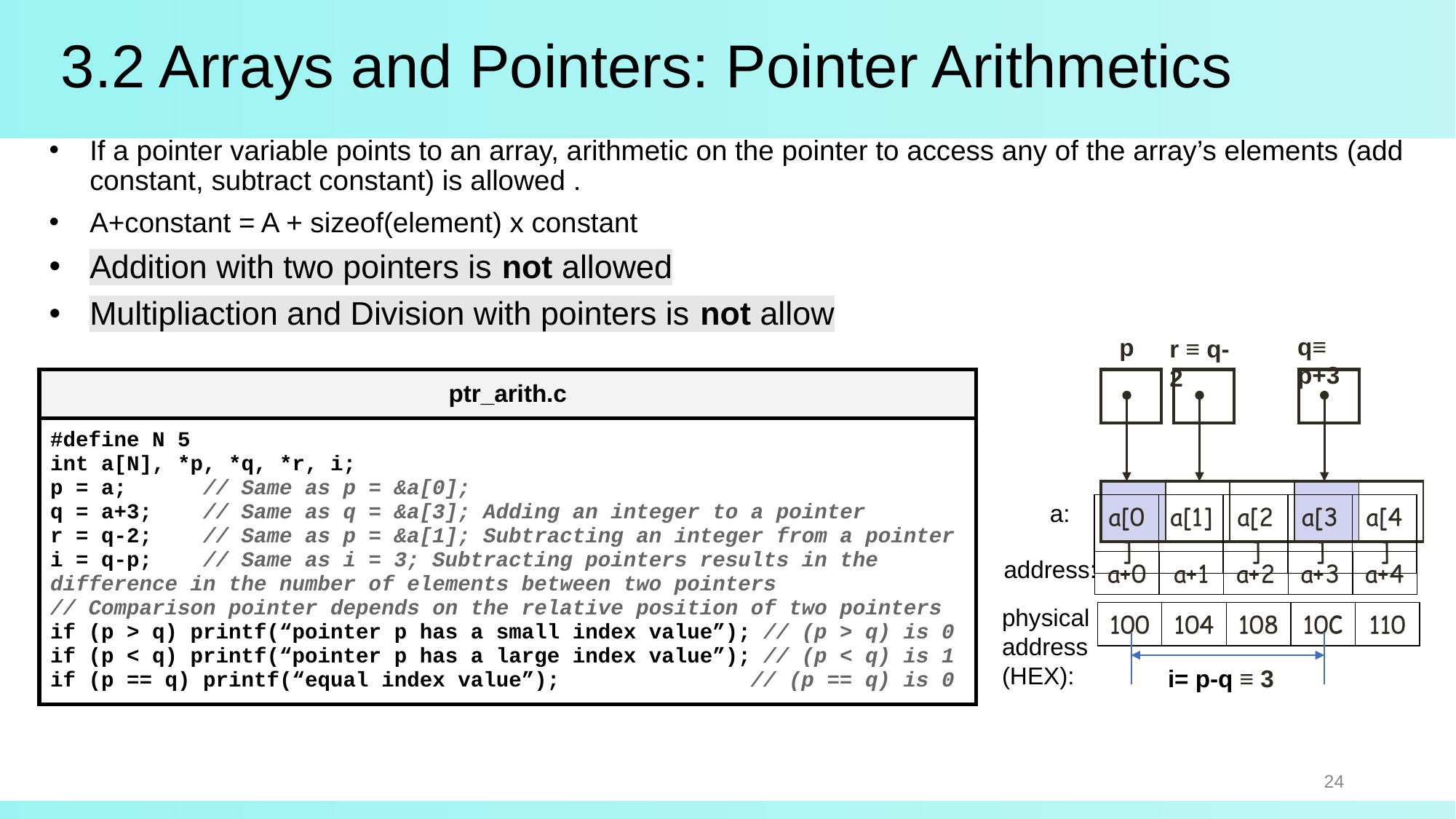

# 3.2 Arrays and Pointers: Pointer Arithmetics
If a pointer variable points to an array, arithmetic on the pointer to access any of the array’s elements (add constant, subtract constant) is allowed .
A+constant = A + sizeof(element) x constant
Addition with two pointers is not allowed
Multipliaction and Division with pointers is not allow
q≡ p+3
p
r ≡ q-2
| ptr\_arith.c |
| --- |
| #define N 5 int a[N], \*p, \*q, \*r, i; p = a; // Same as p = &a[0]; q = a+3; // Same as q = &a[3]; Adding an integer to a pointer r = q-2; // Same as p = &a[1]; Subtracting an integer from a pointer i = q-p; // Same as i = 3; Subtracting pointers results in the difference in the number of elements between two pointers // Comparison pointer depends on the relative position of two pointers if (p > q) printf(“pointer p has a small index value”); // (p > q) is 0 if (p < q) printf(“pointer p has a large index value”); // (p < q) is 1 if (p == q) printf(“equal index value”); // (p == q) is 0 |
|  |
| --- |
|  |
| --- |
|  |
| --- |
|  |  |  |  |  |
| --- | --- | --- | --- | --- |
a:
| a[0] | a[1] | a[2] | a[3] | a[4] |
| --- | --- | --- | --- | --- |
address:
| a+0 | a+1 | a+2 | a+3 | a+4 |
| --- | --- | --- | --- | --- |
physical
address (HEX):
| 100 | 104 | 108 | 10C | 110 |
| --- | --- | --- | --- | --- |
i= p-q ≡ 3
24